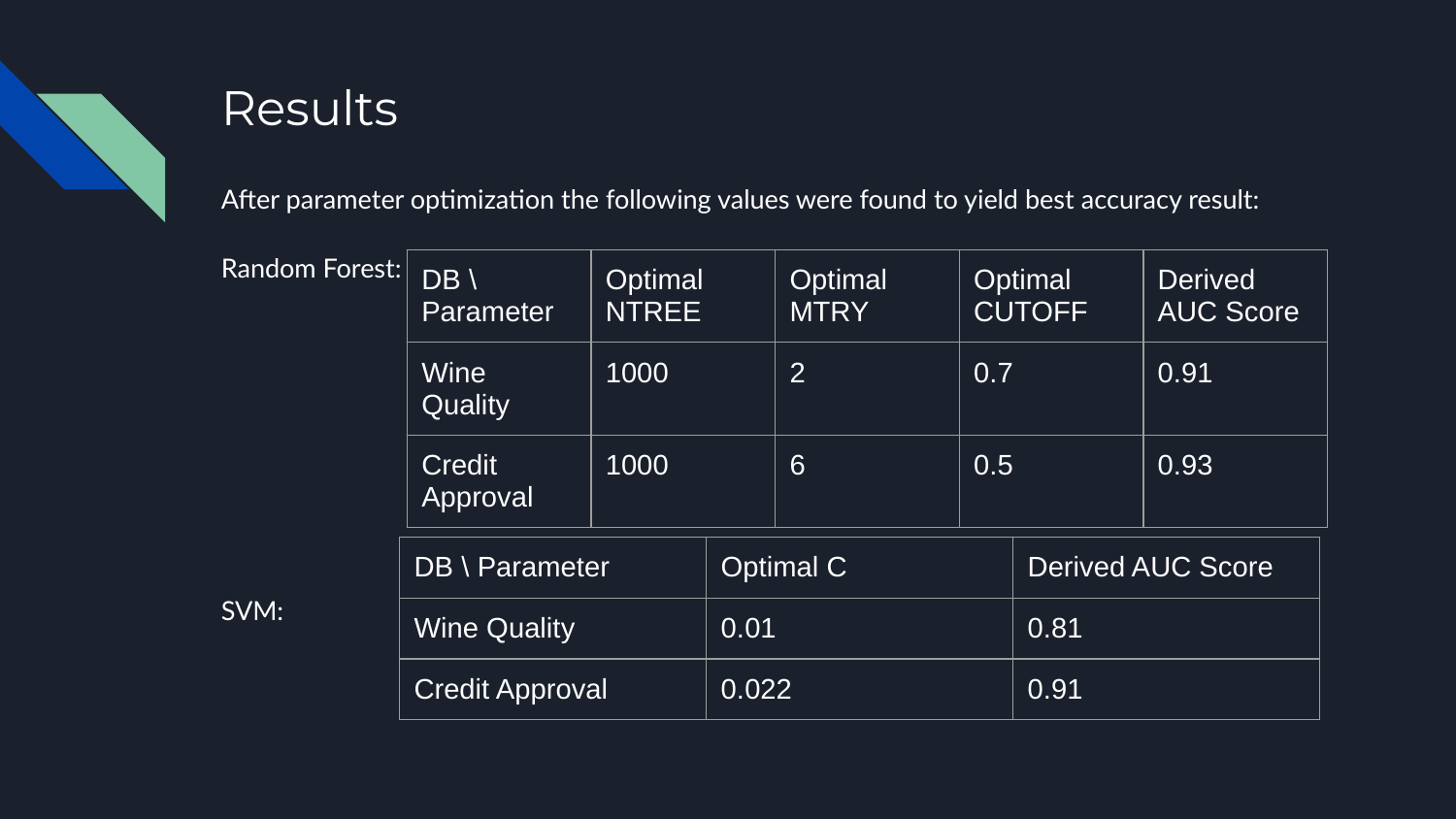

# Results
After parameter optimization the following values were found to yield best accuracy result:
Random Forest:

SVM:

| DB \Parameter | Optimal NTREE | Optimal MTRY | Optimal CUTOFF | Derived AUC Score |
| --- | --- | --- | --- | --- |
| Wine Quality | 1000 | 2 | 0.7 | 0.91 |
| Credit Approval | 1000 | 6 | 0.5 | 0.93 |
| DB \ Parameter | Optimal C | Derived AUC Score |
| --- | --- | --- |
| Wine Quality | 0.01 | 0.81 |
| Credit Approval | 0.022 | 0.91 |